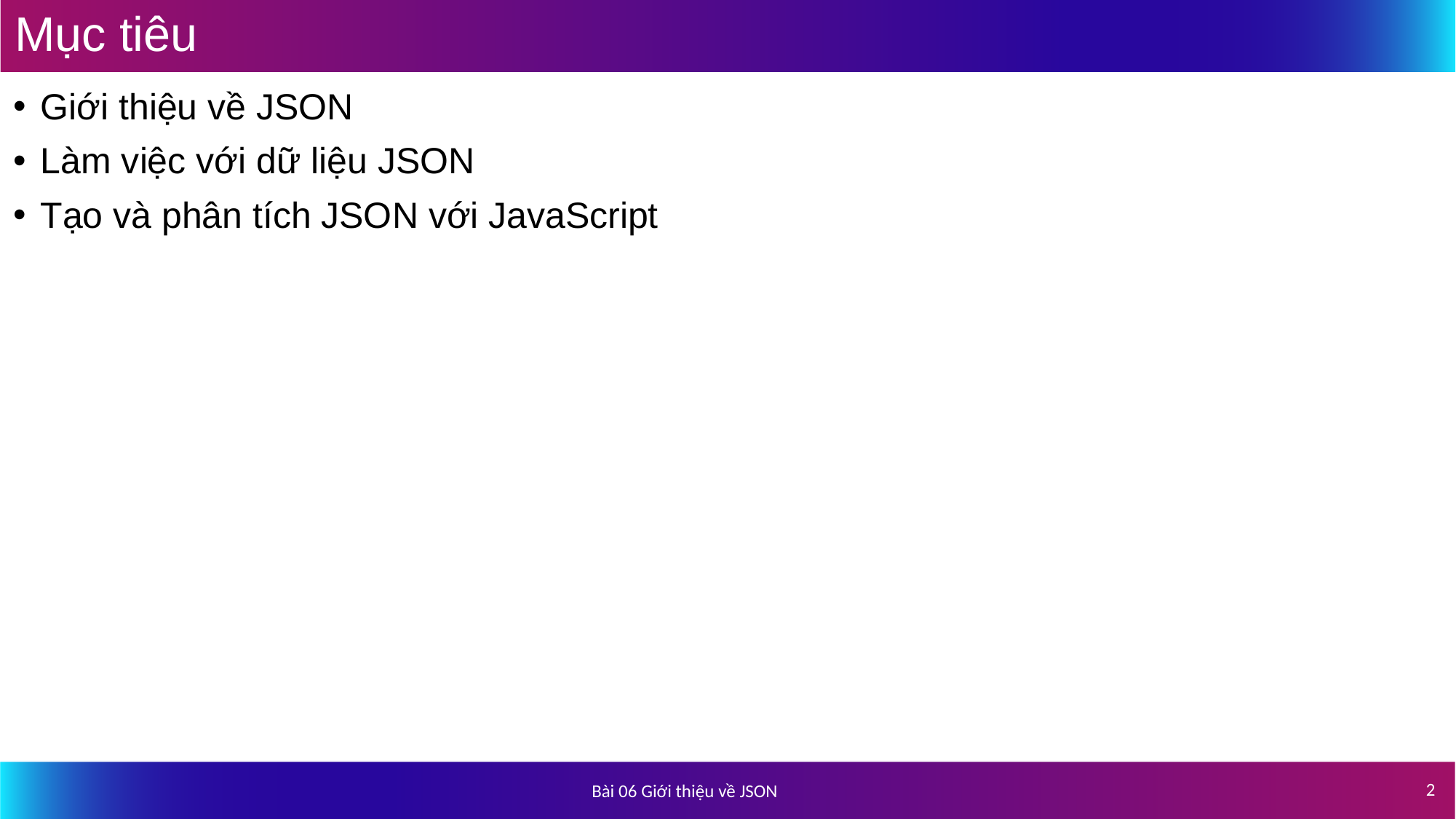

# Mục tiêu
Giới thiệu về JSON
Làm việc với dữ liệu JSON
Tạo và phân tích JSON với JavaScript
2
Bài 06 Giới thiệu về JSON